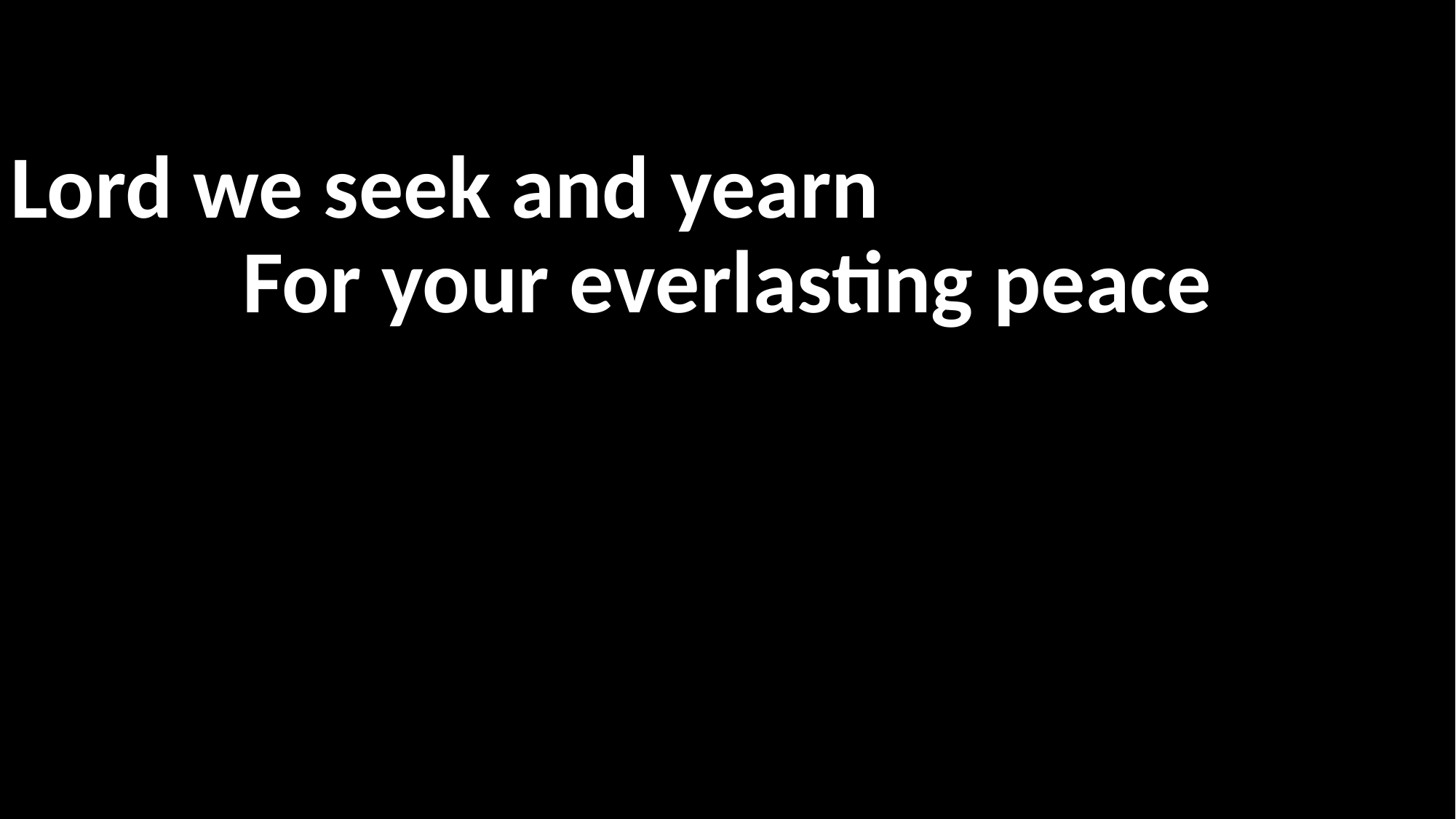

Lord we seek and yearn
For your everlasting peace